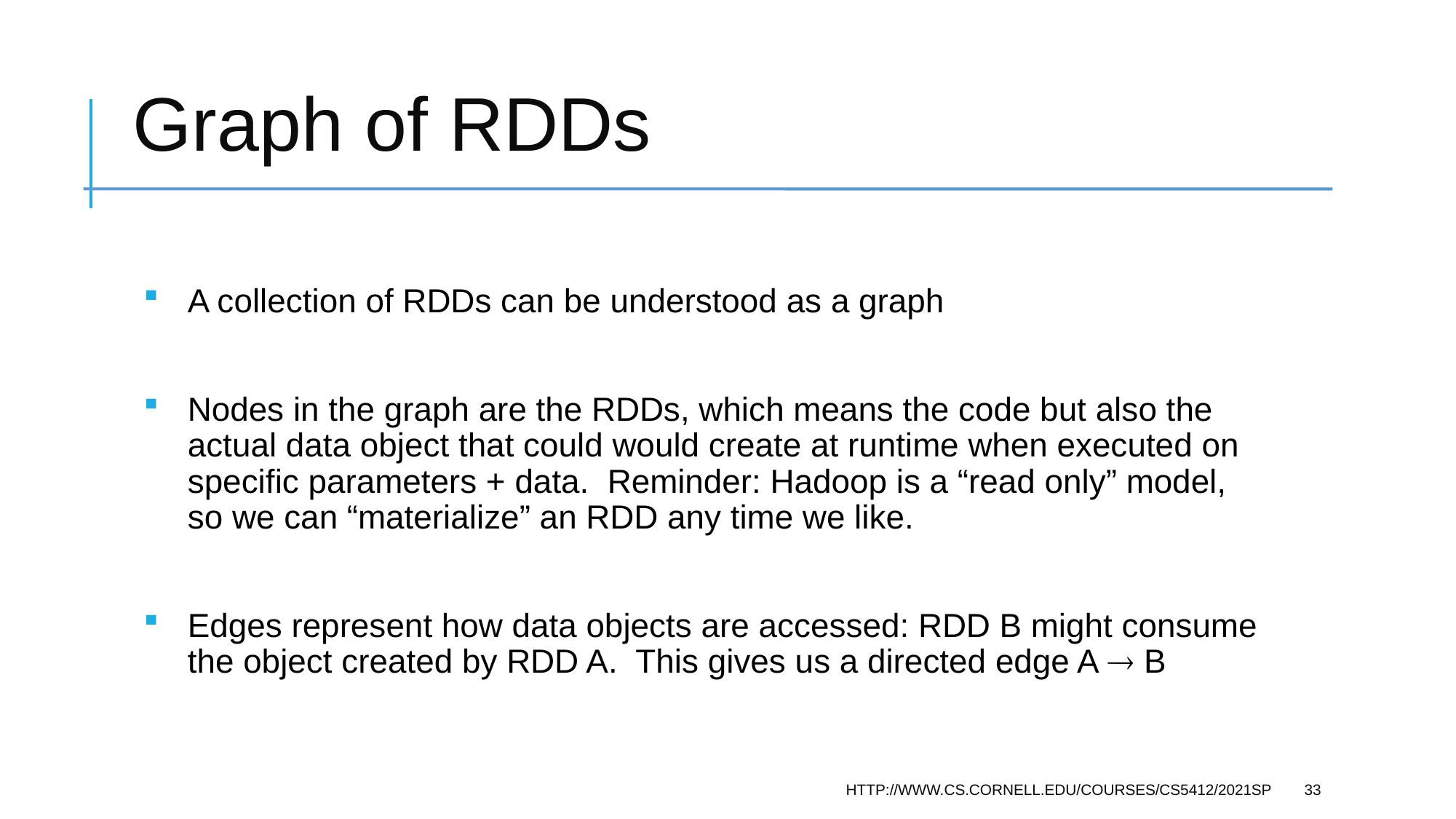

# Graph of RDDs

A collection of RDDs can be understood as a graph

Nodes in the graph are the RDDs, which means the code but also the actual data object that could would create at runtime when executed on specific parameters + data.  Reminder: Hadoop is a “read only” model, so we can “materialize” an RDD any time we like.

Edges represent how data objects are accessed: RDD B might consume the object created by RDD A.  This gives us a directed edge A → B

HTTP://WWW.CS.CORNELL.EDU/COURSES/CS5412/2021SP
33